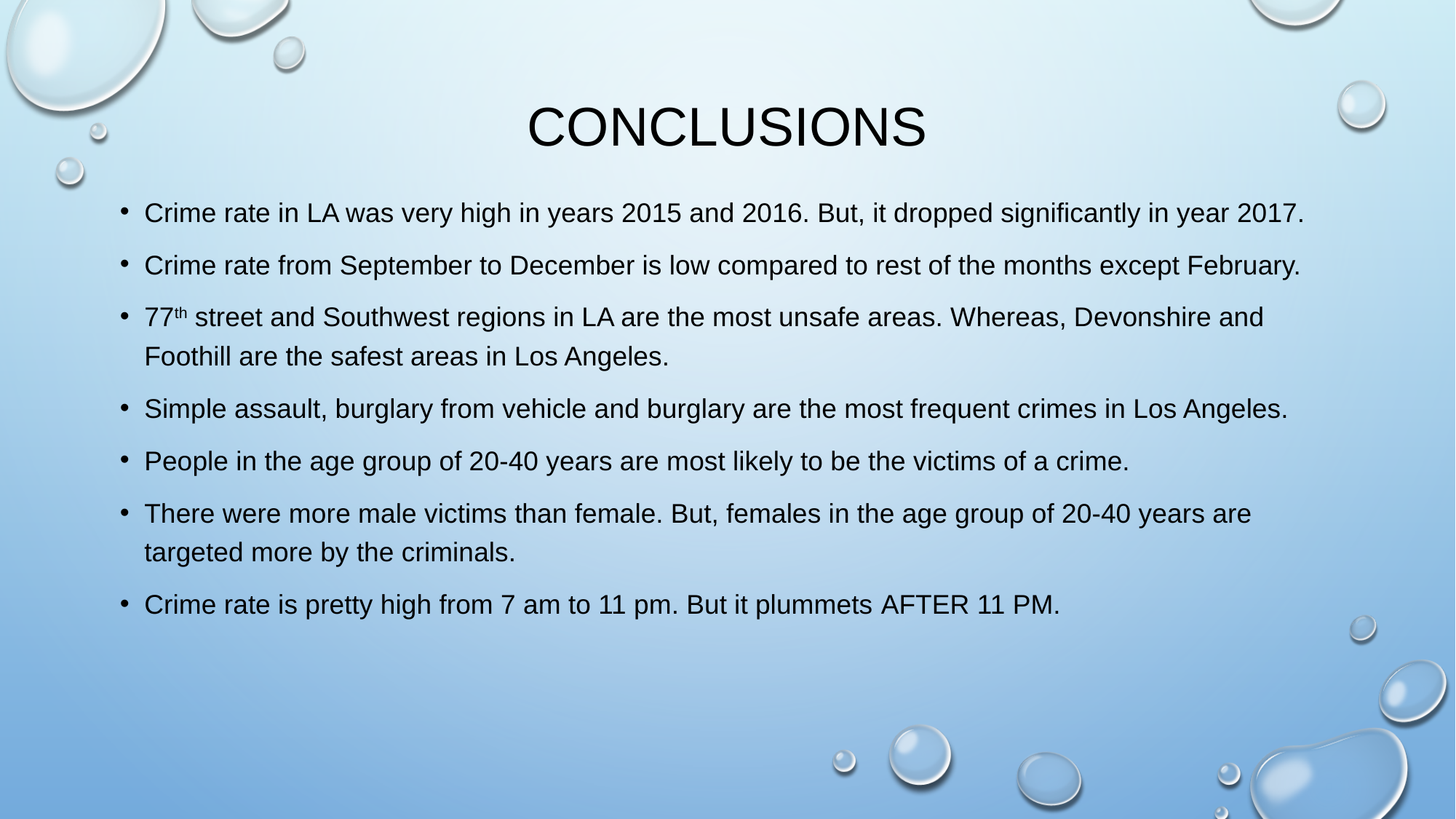

# conclusions
Crime rate in LA was very high in years 2015 and 2016. But, it dropped significantly in year 2017.
Crime rate from September to December is low compared to rest of the months except February.
77th street and Southwest regions in LA are the most unsafe areas. Whereas, Devonshire and Foothill are the safest areas in Los Angeles.
Simple assault, burglary from vehicle and burglary are the most frequent crimes in Los Angeles.
People in the age group of 20-40 years are most likely to be the victims of a crime.
There were more male victims than female. But, females in the age group of 20-40 years are targeted more by the criminals.
Crime rate is pretty high from 7 am to 11 pm. But it plummets after 11 pm.